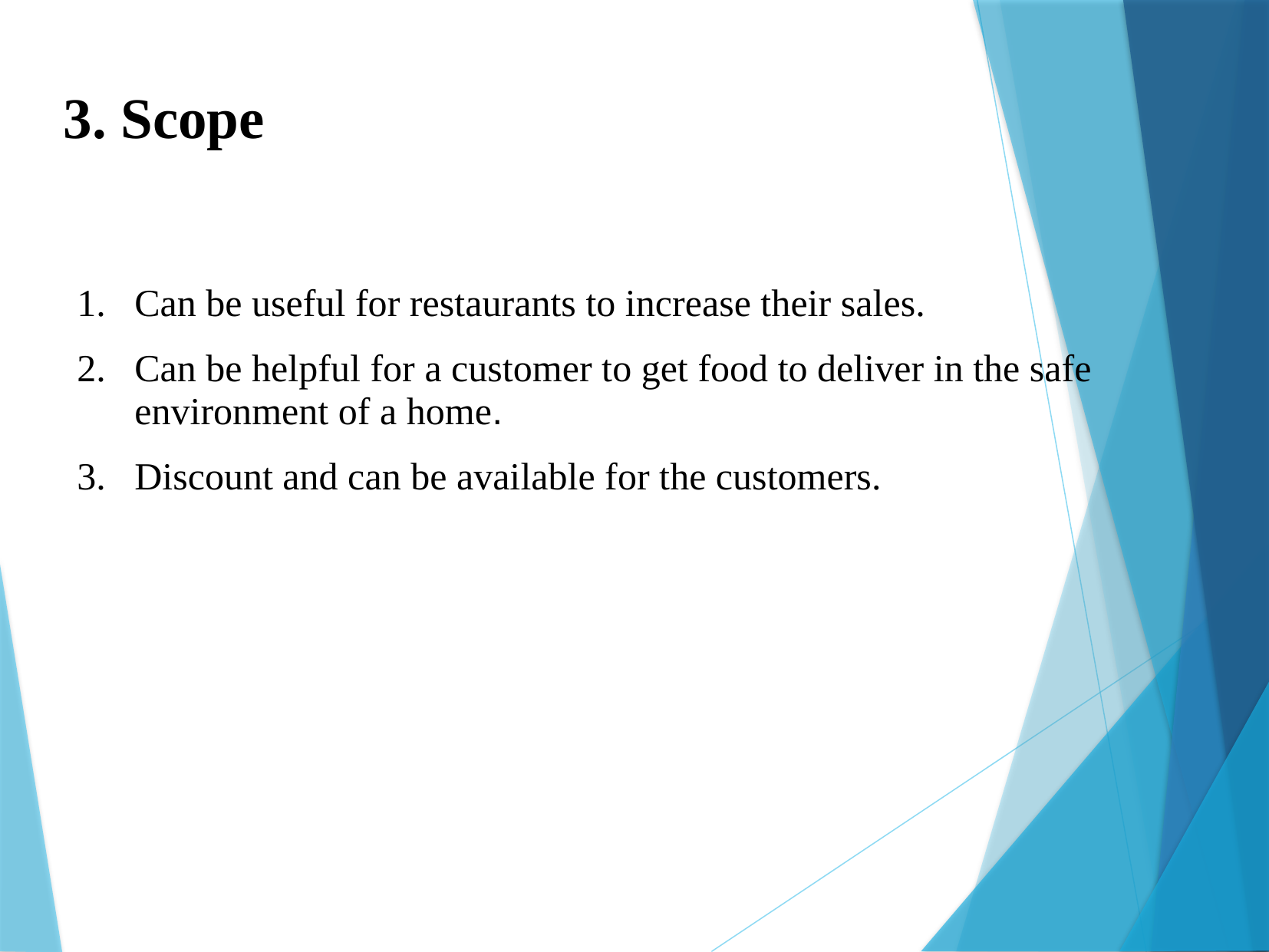

3. Scope

Can be useful for restaurants to increase their sales.
Can be helpful for a customer to get food to deliver in the safe environment of a home.
Discount and can be available for the customers.